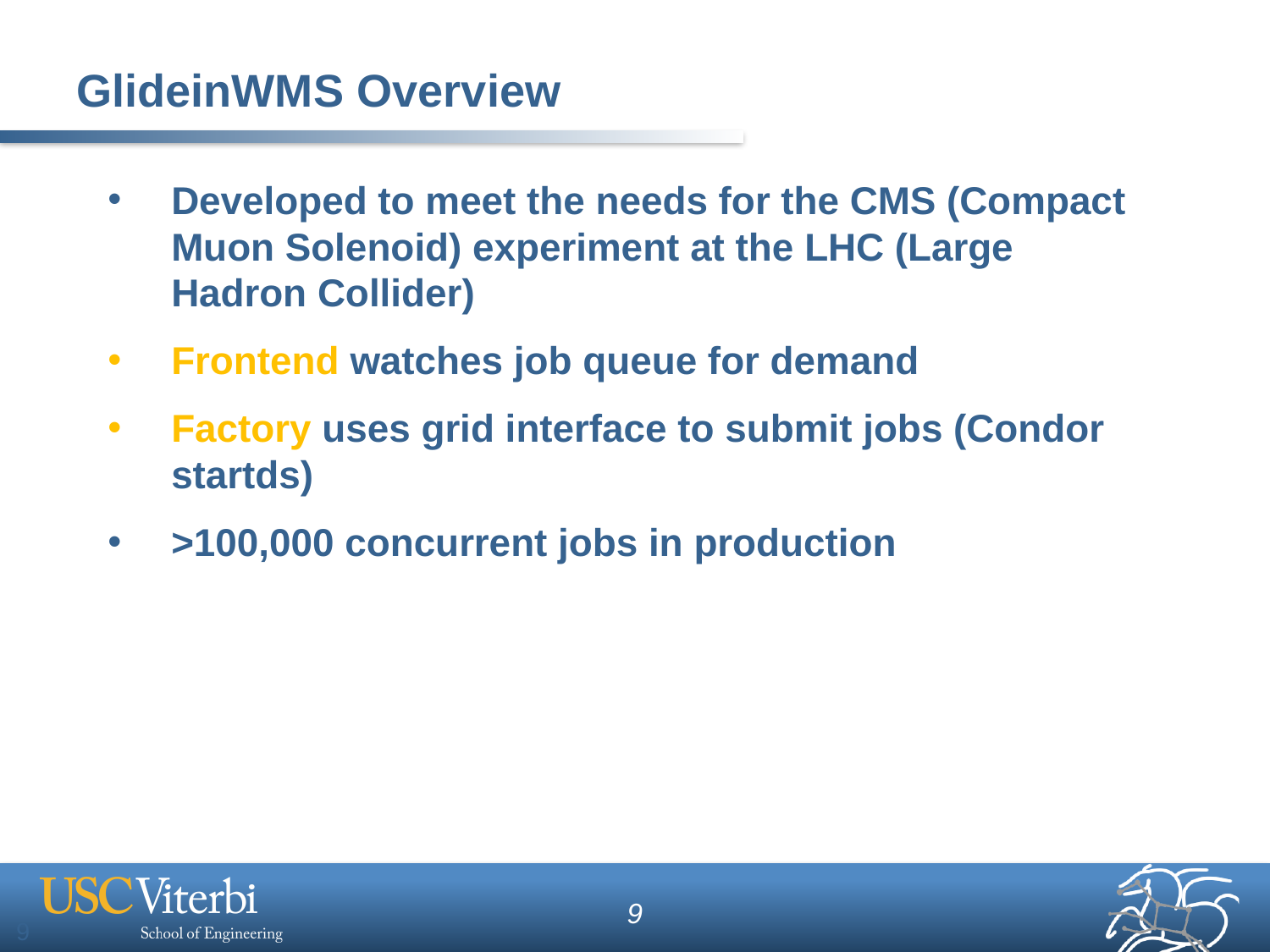

# GlideinWMS Overview
Developed to meet the needs for the CMS (Compact Muon Solenoid) experiment at the LHC (Large Hadron Collider)
Frontend watches job queue for demand
Factory uses grid interface to submit jobs (Condor startds)
>100,000 concurrent jobs in production
9